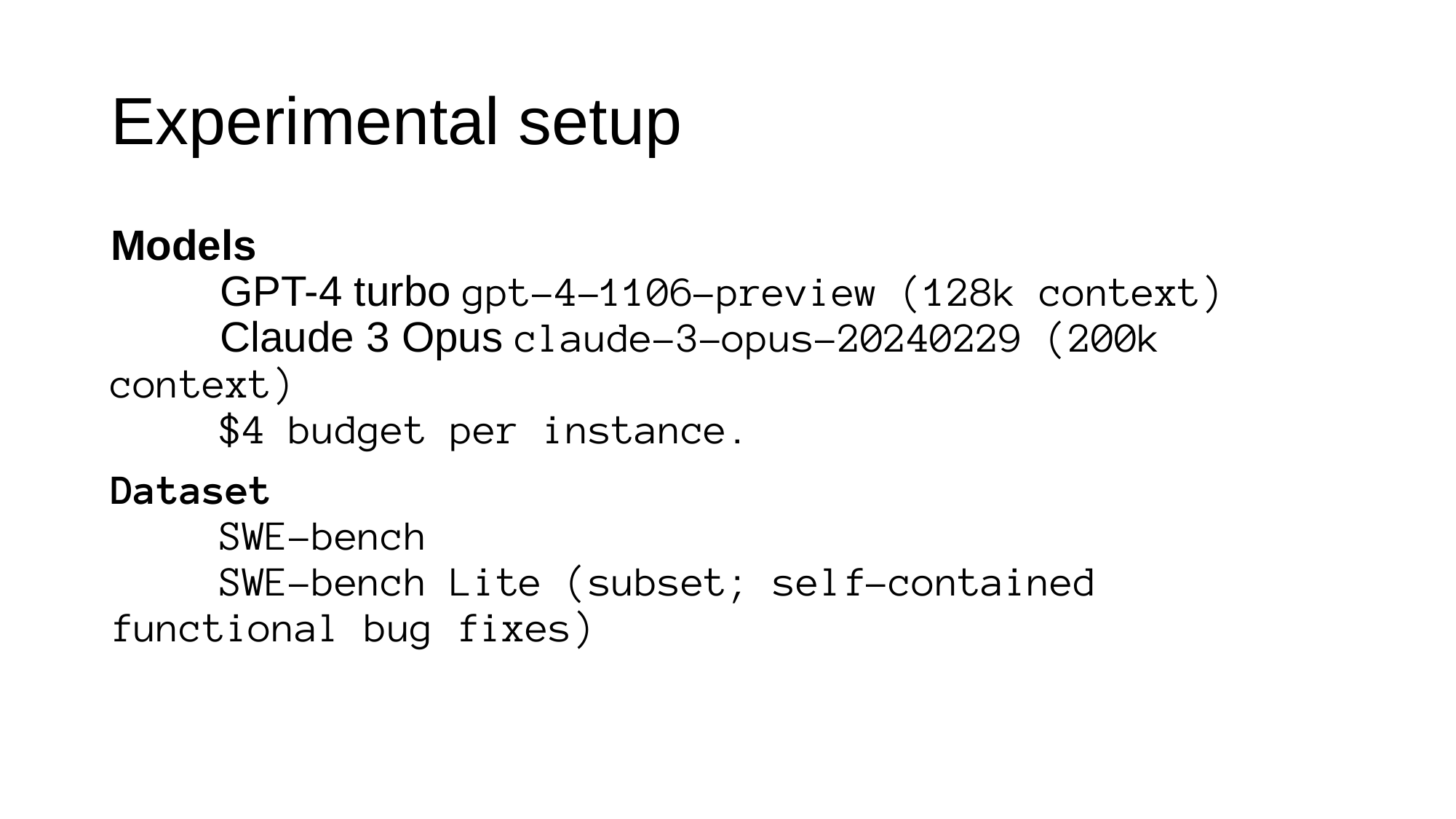

# Experimental setup
Models
	GPT-4 turbo gpt-4-1106-preview (128k context)
	Claude 3 Opus claude-3-opus-20240229 (200k context)
	$4 budget per instance.
Dataset
	SWE-bench
	SWE-bench Lite (subset; self-contained functional bug fixes)